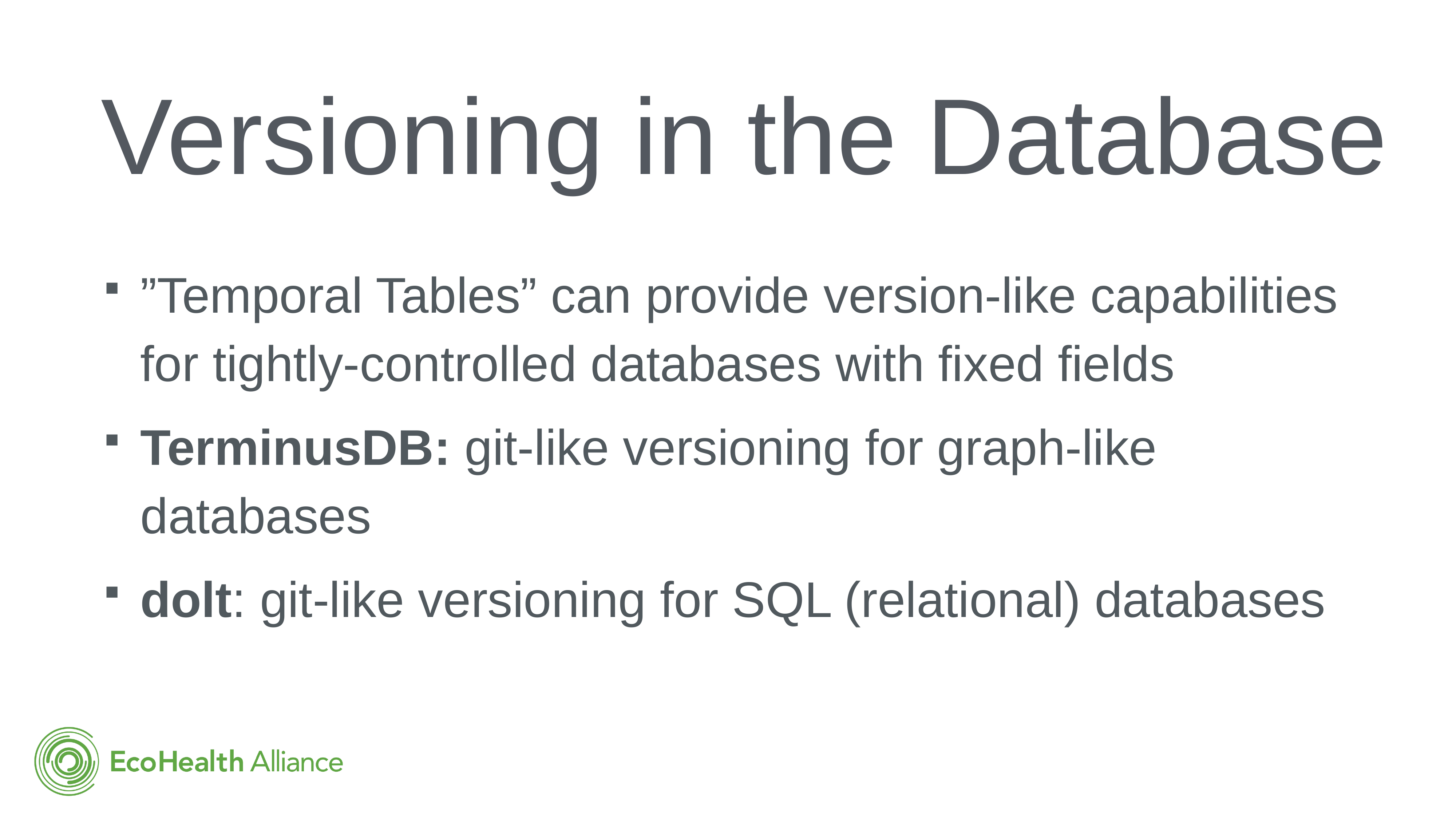

# Versioning in the Database
”Temporal Tables” can provide version-like capabilities for tightly-controlled databases with fixed fields
TerminusDB: git-like versioning for graph-like databases
dolt: git-like versioning for SQL (relational) databases